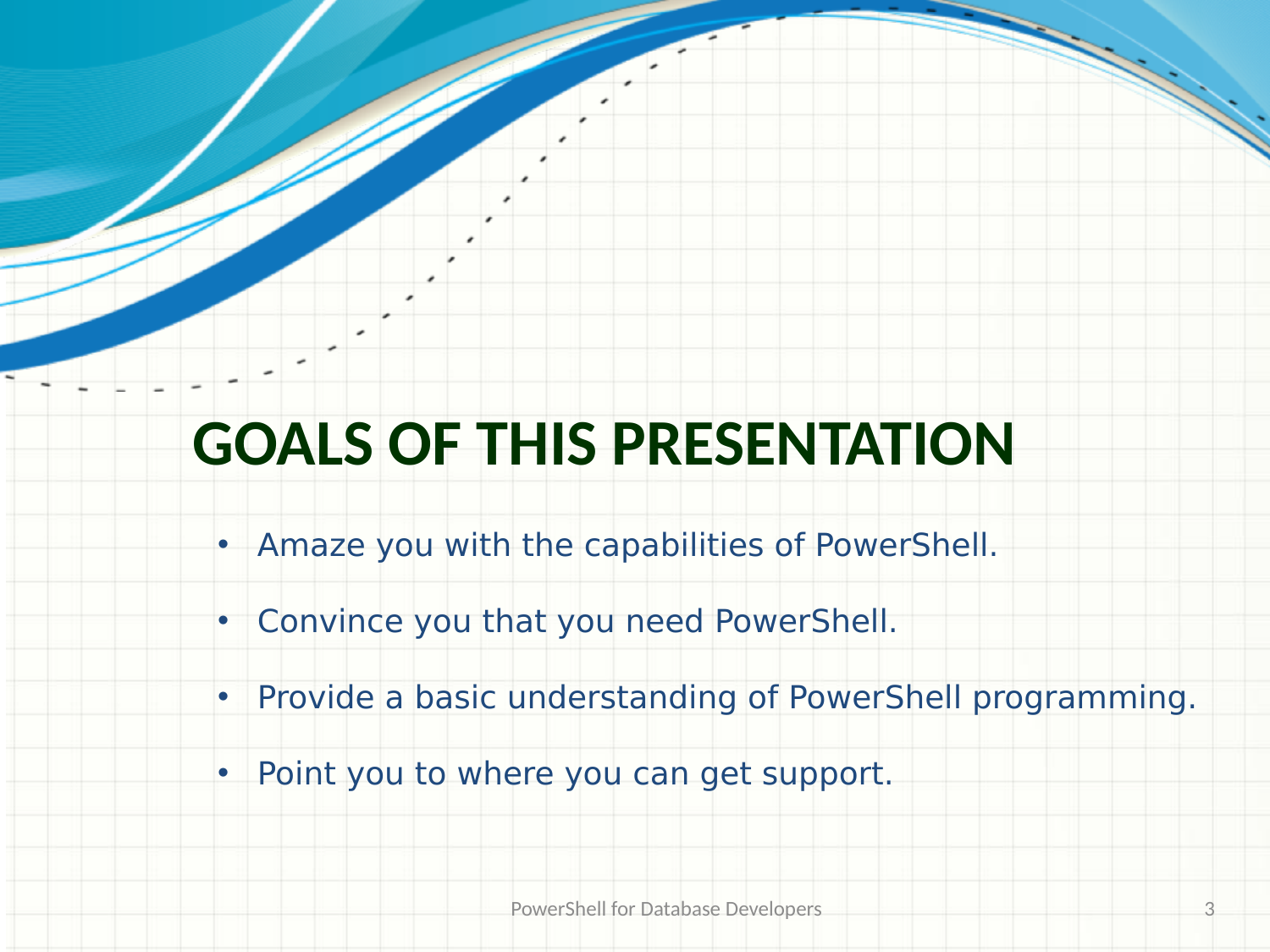

# Goals of this Presentation
Amaze you with the capabilities of PowerShell.

Convince you that you need PowerShell.

Provide a basic understanding of PowerShell programming.

Point you to where you can get support.
PowerShell for Database Developers
3